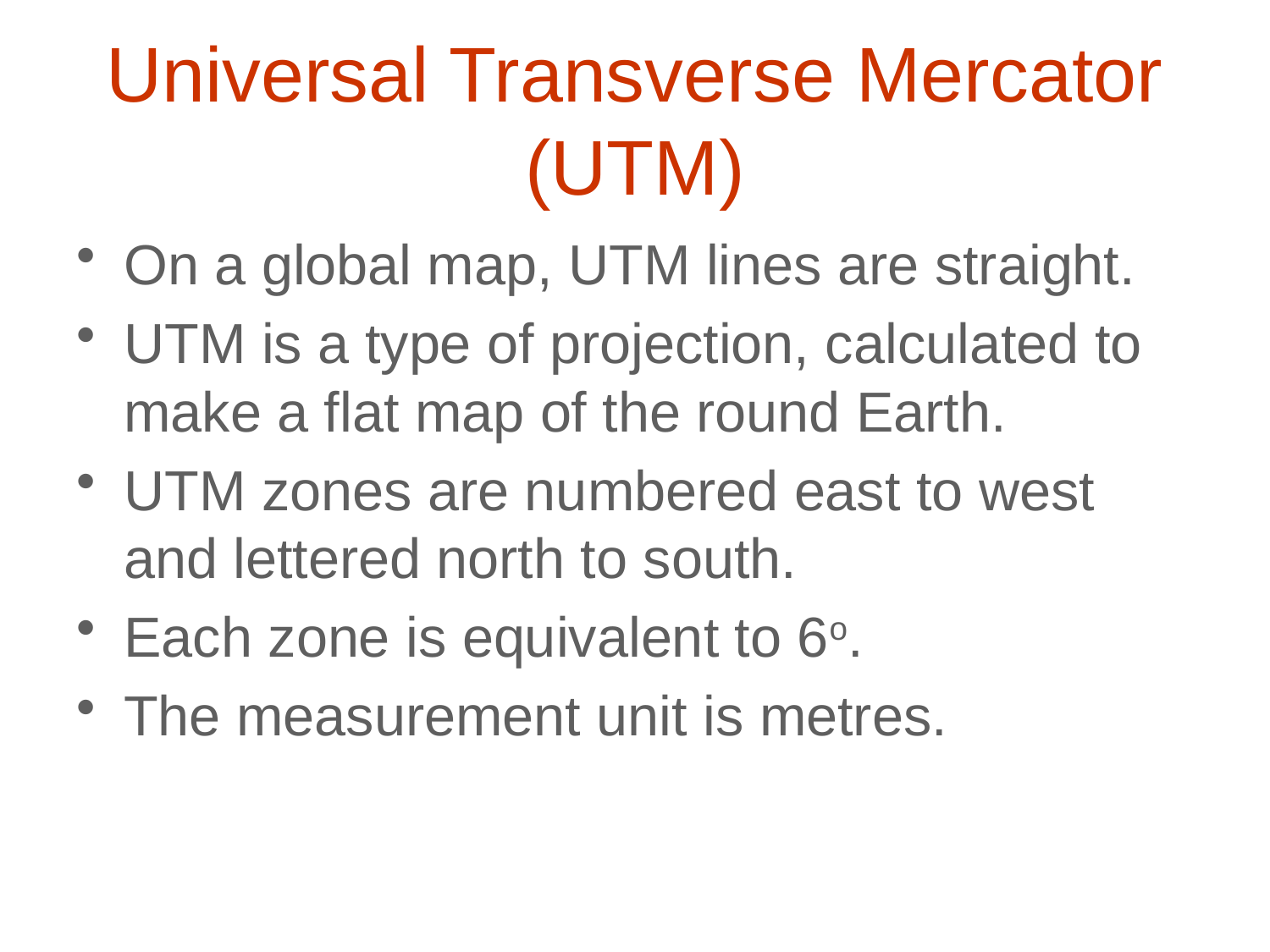

# Universal Transverse Mercator (UTM)
On a global map, UTM lines are straight.
UTM is a type of projection, calculated to make a flat map of the round Earth.
UTM zones are numbered east to west and lettered north to south.
Each zone is equivalent to 6o.
The measurement unit is metres.